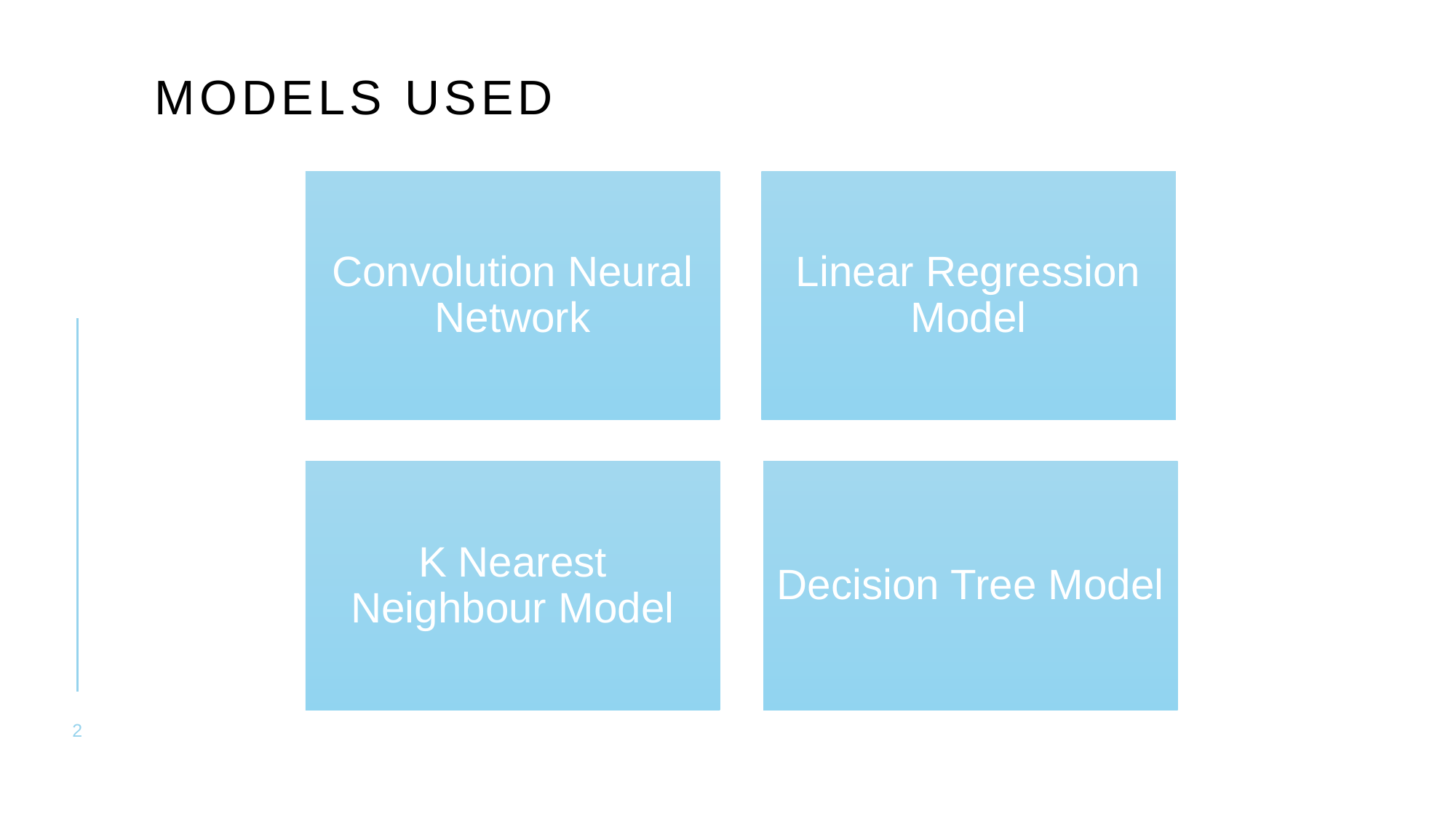

# MODELS USED
Convolution Neural Network
Linear Regression Model
K Nearest Neighbour Model
Decision Tree Model
2